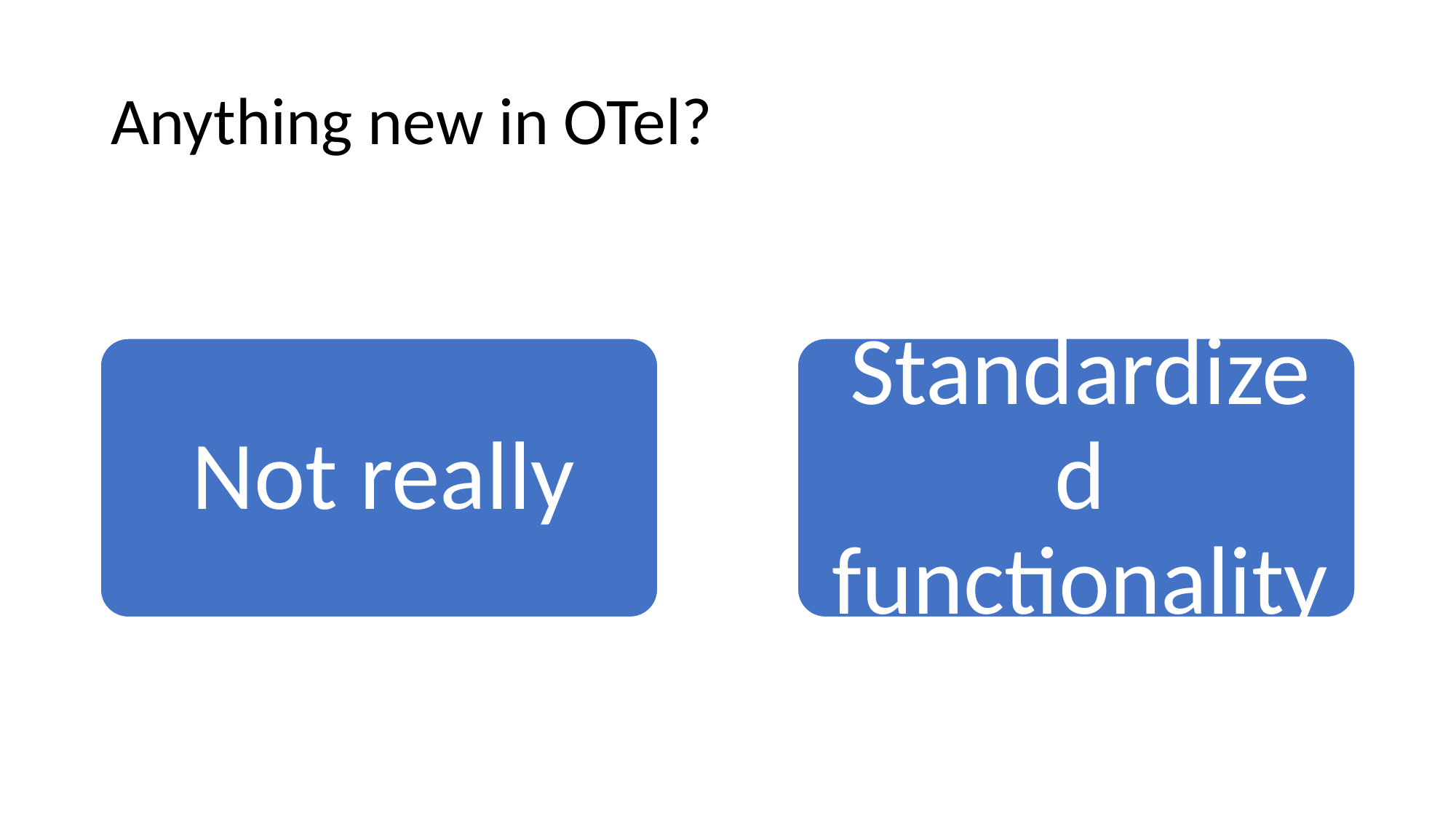

# Anything new in OTel?
Not really
Standardized functionality